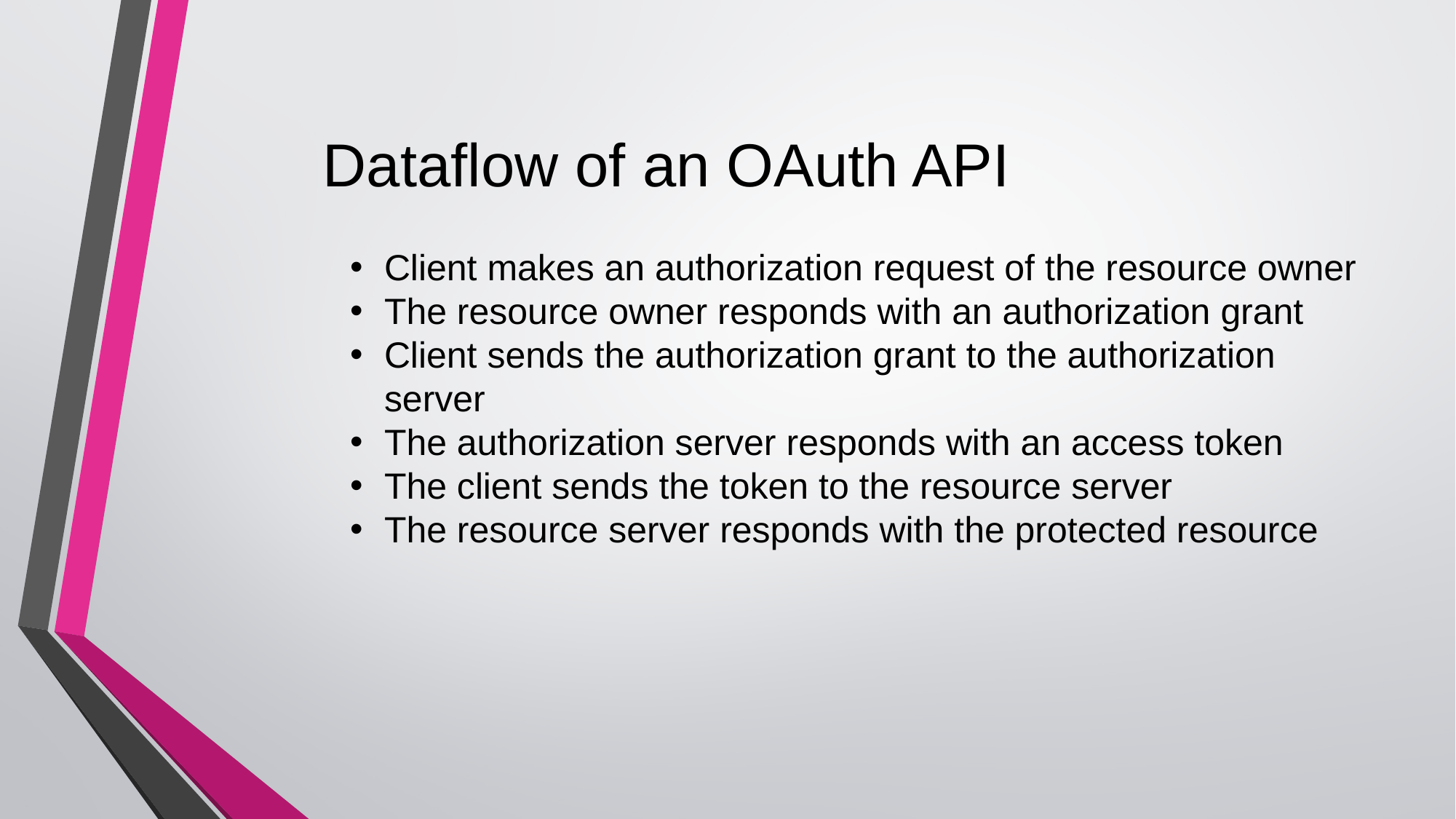

# Dataflow of an OAuth API
Client makes an authorization request of the resource owner
The resource owner responds with an authorization grant
Client sends the authorization grant to the authorization server
The authorization server responds with an access token
The client sends the token to the resource server
The resource server responds with the protected resource